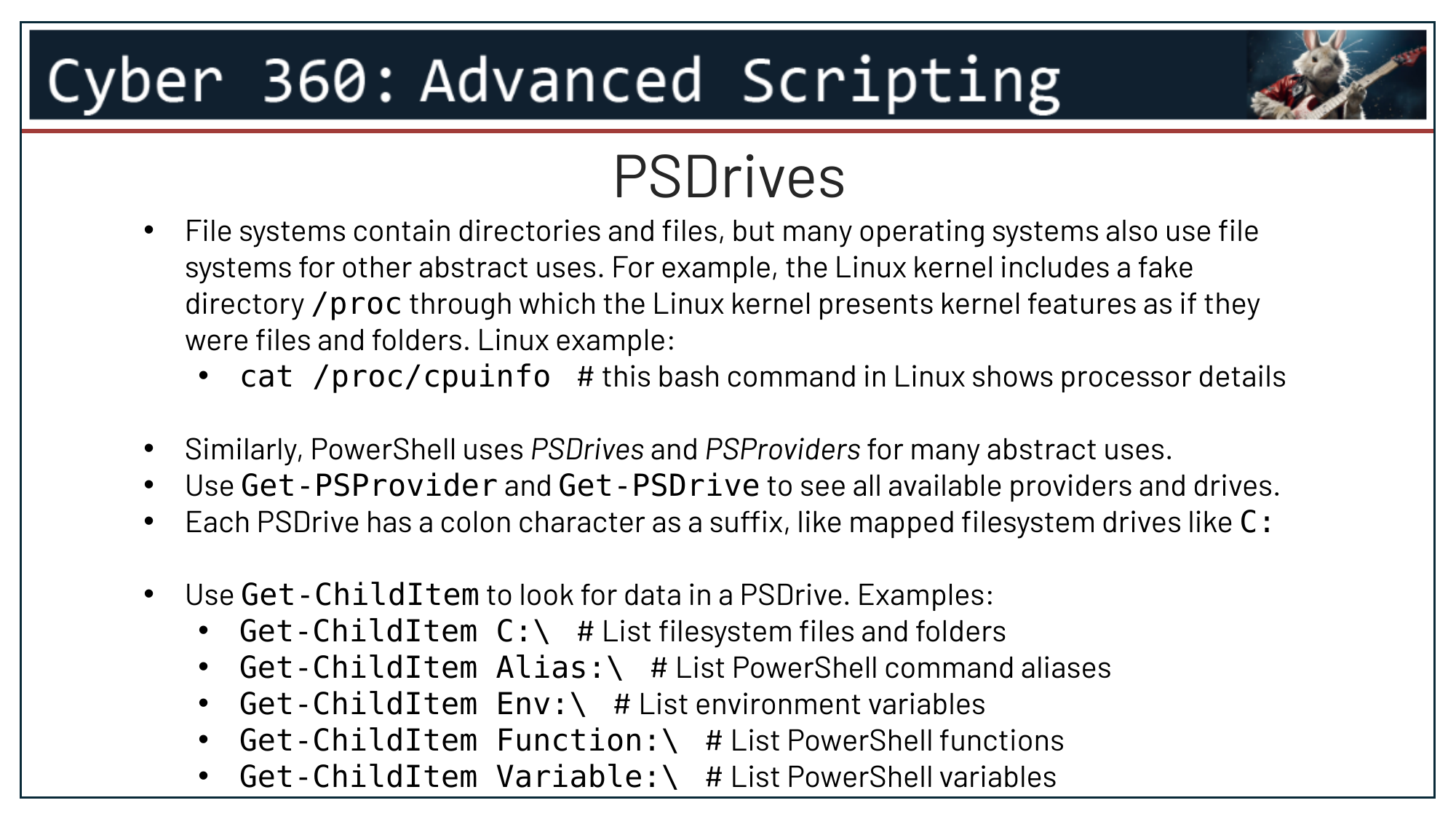

PSDrives
File systems contain directories and files, but many operating systems also use file systems for other abstract uses. For example, the Linux kernel includes a fake directory /proc through which the Linux kernel presents kernel features as if they were files and folders. Linux example:
cat /proc/cpuinfo    # this bash command in Linux shows processor details

Similarly, PowerShell uses PSDrives and PSProviders for many abstract uses.
Use Get-PSProvider and Get-PSDrive to see all available providers and drives.
Each PSDrive has a colon character as a suffix, like mapped filesystem drives like C:

Use Get-ChildItem to look for data in a PSDrive. Examples:
Get-ChildItem C:\    # List filesystem files and folders
Get-ChildItem Alias:\    # List PowerShell command aliases
Get-ChildItem Env:\    # List environment variables
Get-ChildItem Function:\    # List PowerShell functions
Get-ChildItem Variable:\    # List PowerShell variables